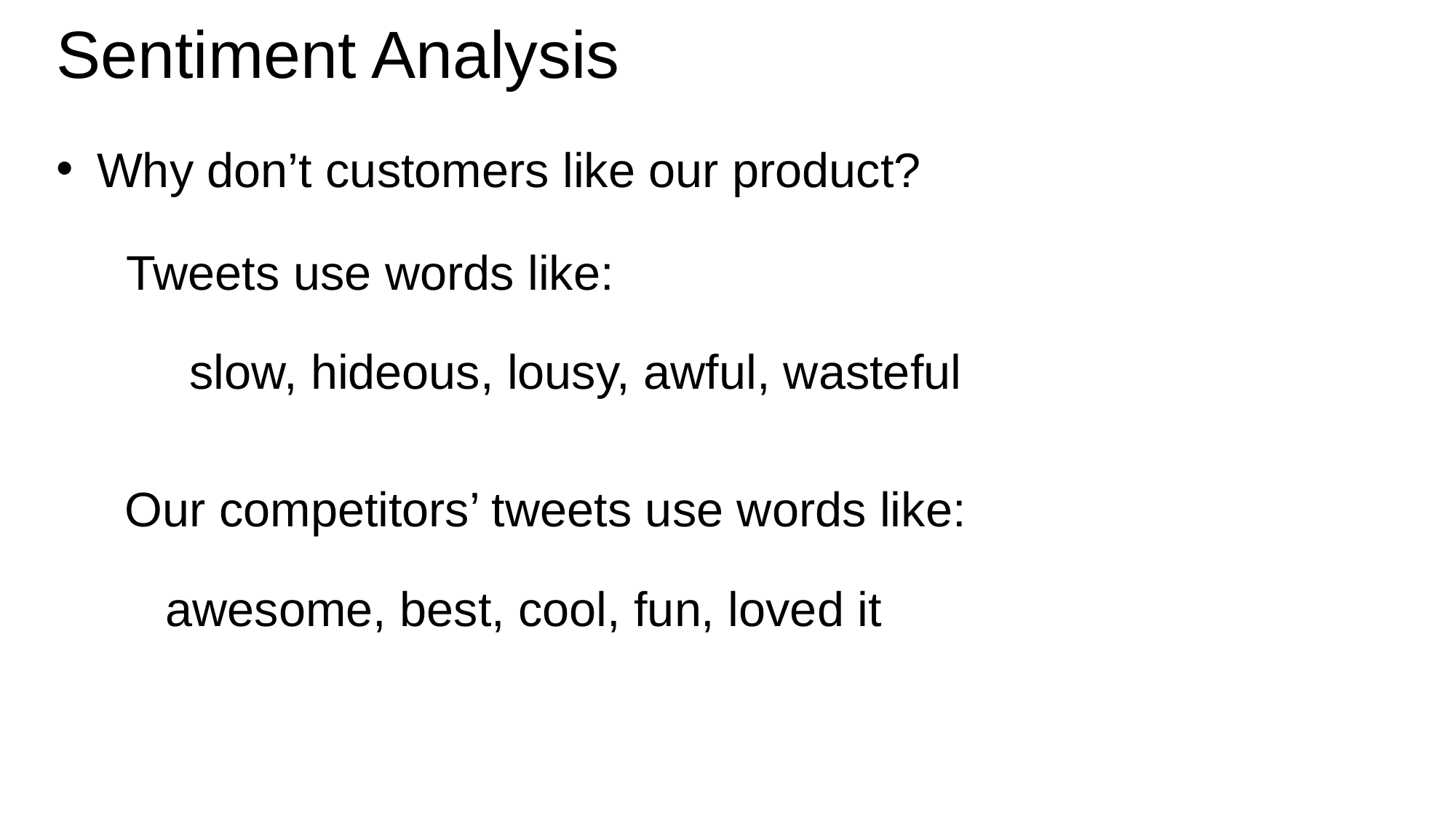

# Sentiment Analysis
Why don’t customers like our product?
Tweets use words like:
slow, hideous, lousy, awful, wasteful
Our competitors’ tweets use words like:
awesome, best, cool, fun, loved it